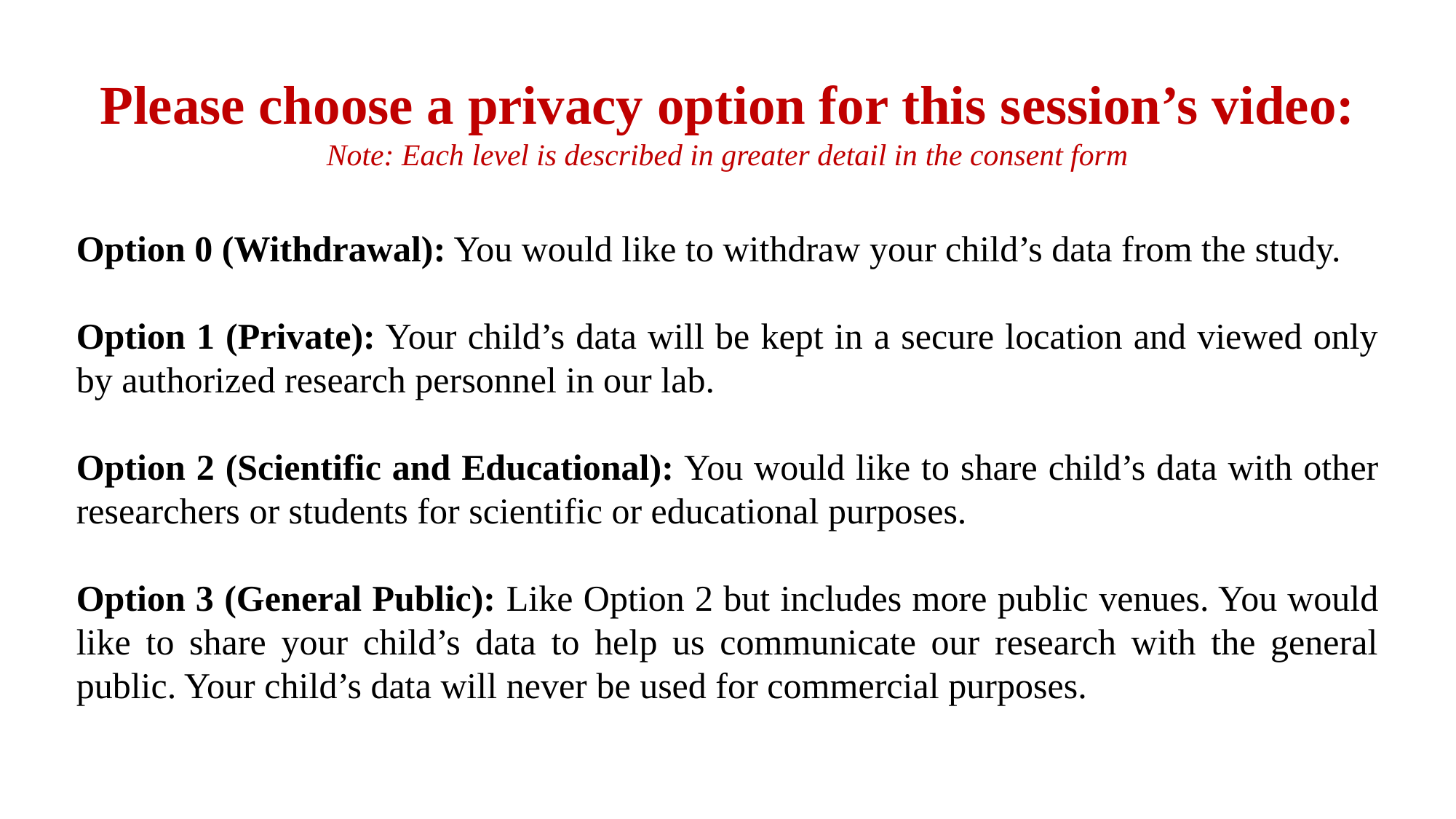

Please choose a privacy option for this session’s video:
Note: Each level is described in greater detail in the consent form
Option 0 (Withdrawal): You would like to withdraw your child’s data from the study.

Option 1 (Private): Your child’s data will be kept in a secure location and viewed only by authorized research personnel in our lab.

Option 2 (Scientific and Educational): You would like to share child’s data with other researchers or students for scientific or educational purposes.

Option 3 (General Public): Like Option 2 but includes more public venues. You would like to share your child’s data to help us communicate our research with the general public. Your child’s data will never be used for commercial purposes.